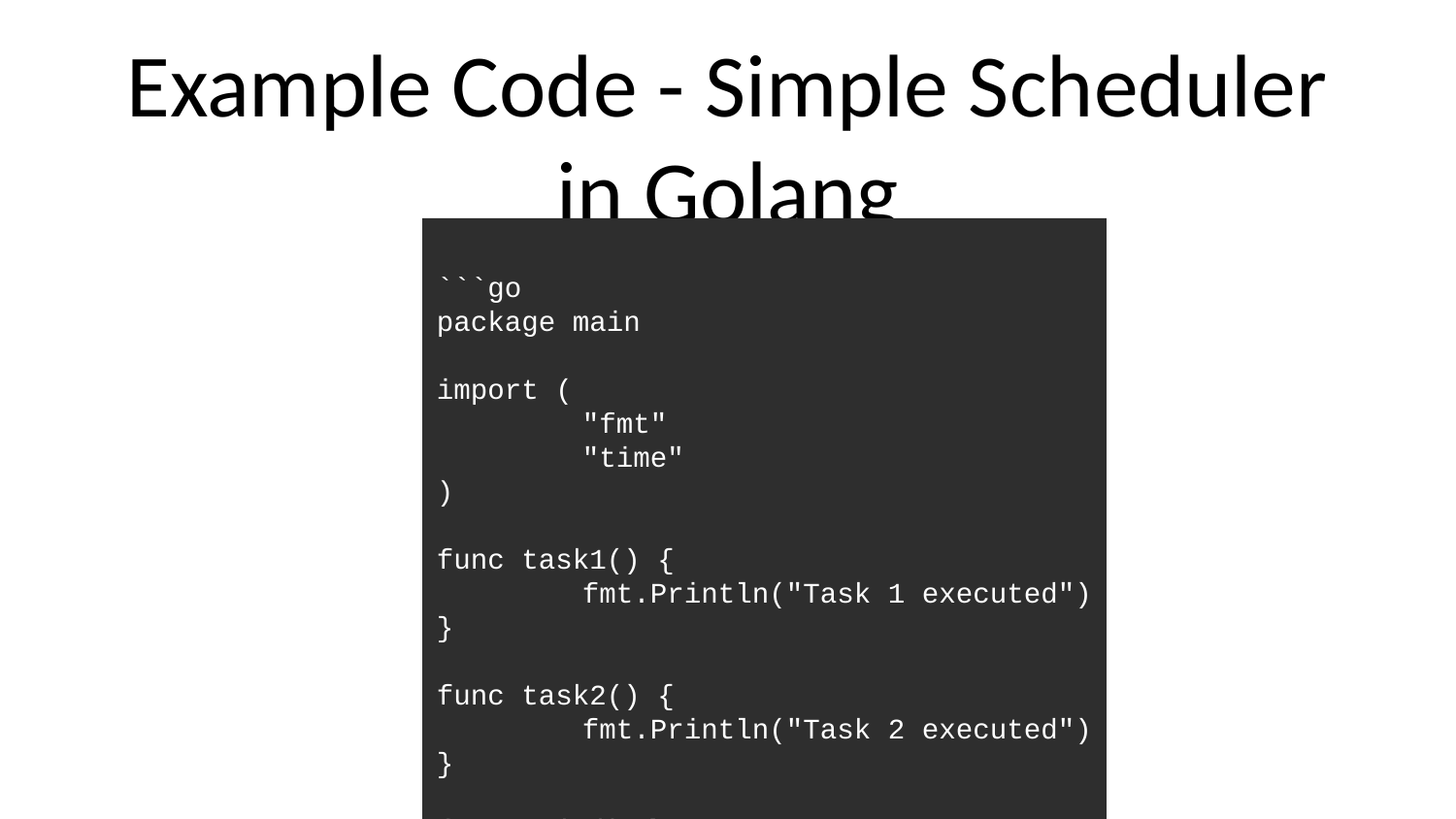

# Example Code - Simple Scheduler in Golang

```go
package main
import (
	"fmt"
	"time"
)
func task1() {
	fmt.Println("Task 1 executed")
}
func task2() {
	fmt.Println("Task 2 executed")
}
func main() {
	go task1()
	time.Sleep(2 * time.Second)
	go task2()